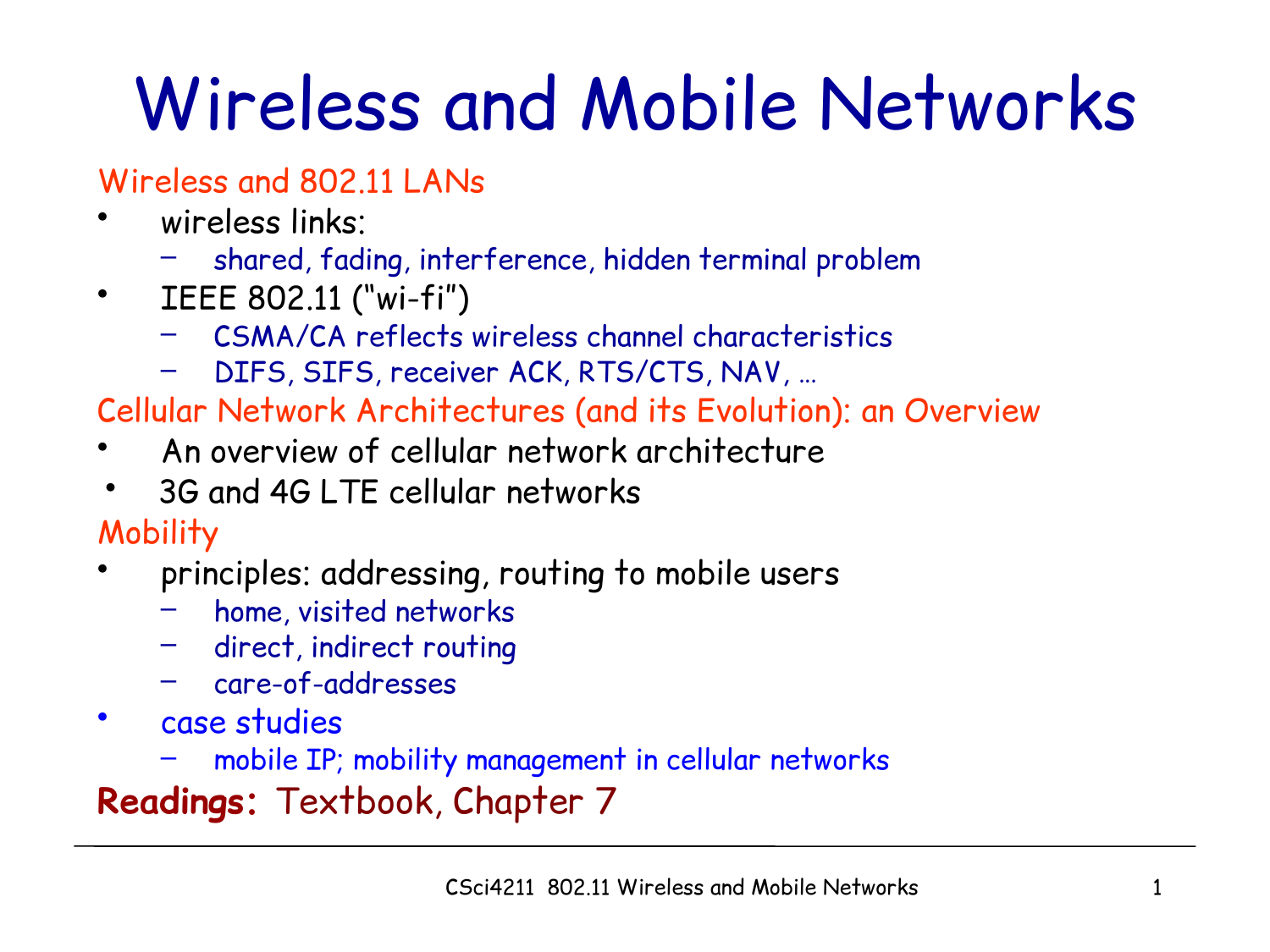

# Wireless and Mobile Networks
Wireless and 802.11 LANs
wireless links:
shared, fading, interference, hidden terminal problem
IEEE 802.11 (“wi-fi”)
CSMA/CA reflects wireless channel characteristics
DIFS, SIFS, receiver ACK, RTS/CTS, NAV, …
Cellular Network Architectures (and its Evolution): an Overview
An overview of cellular network architecture
3G and 4G LTE cellular networks
Mobility
principles: addressing, routing to mobile users
home, visited networks
direct, indirect routing
care-of-addresses
case studies
mobile IP; mobility management in cellular networks
Readings: Textbook, Chapter 7
CSci4211  802.11 Wireless and Mobile Networks
1